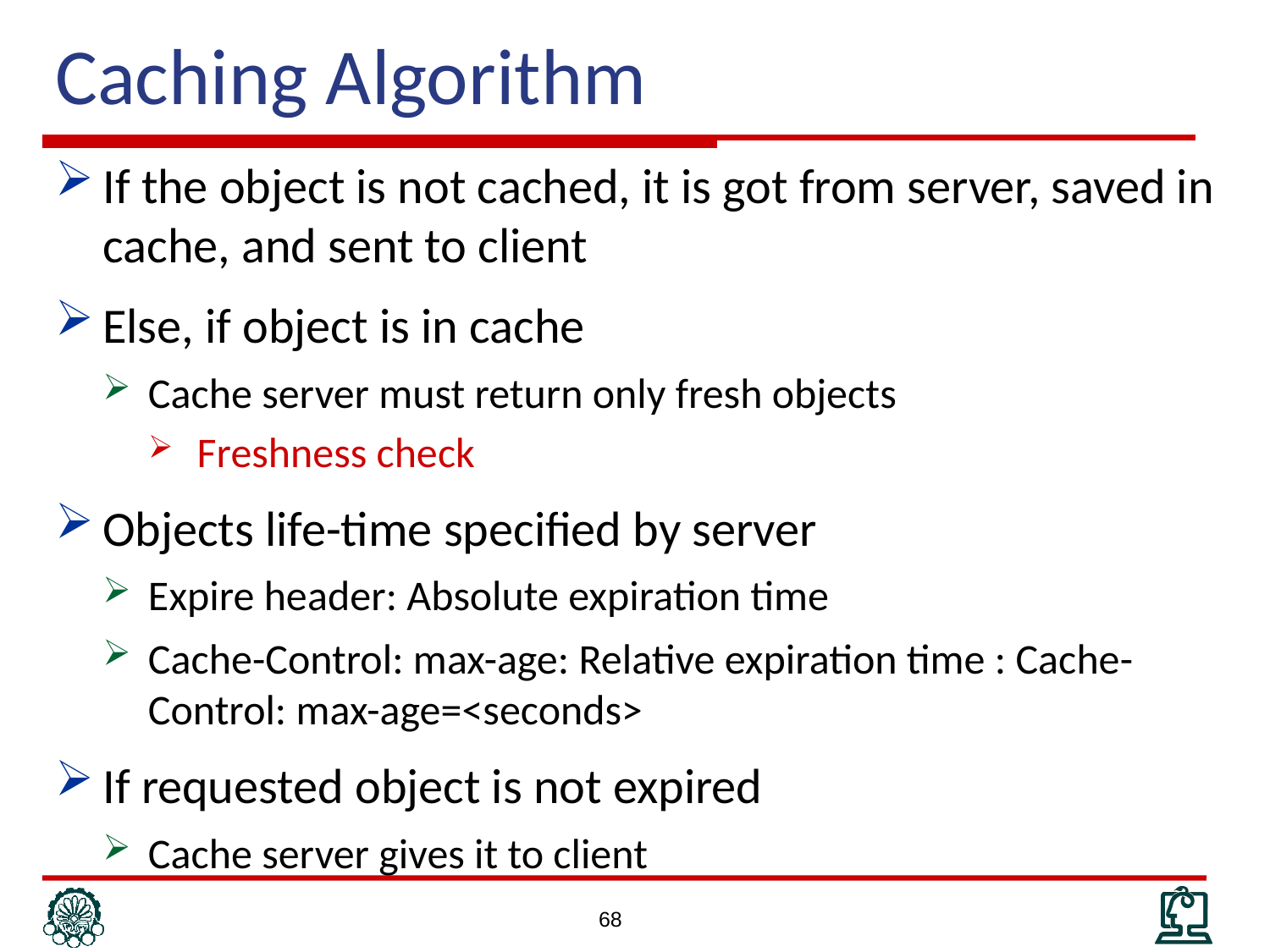

# Caching Algorithm
If the object is not cached, it is got from server, saved in cache, and sent to client
Else, if object is in cache
Cache server must return only fresh objects
Freshness check
Objects life-time specified by server
Expire header: Absolute expiration time
Cache-Control: max-age: Relative expiration time : Cache-Control: max-age=<seconds>
If requested object is not expired
Cache server gives it to client
68